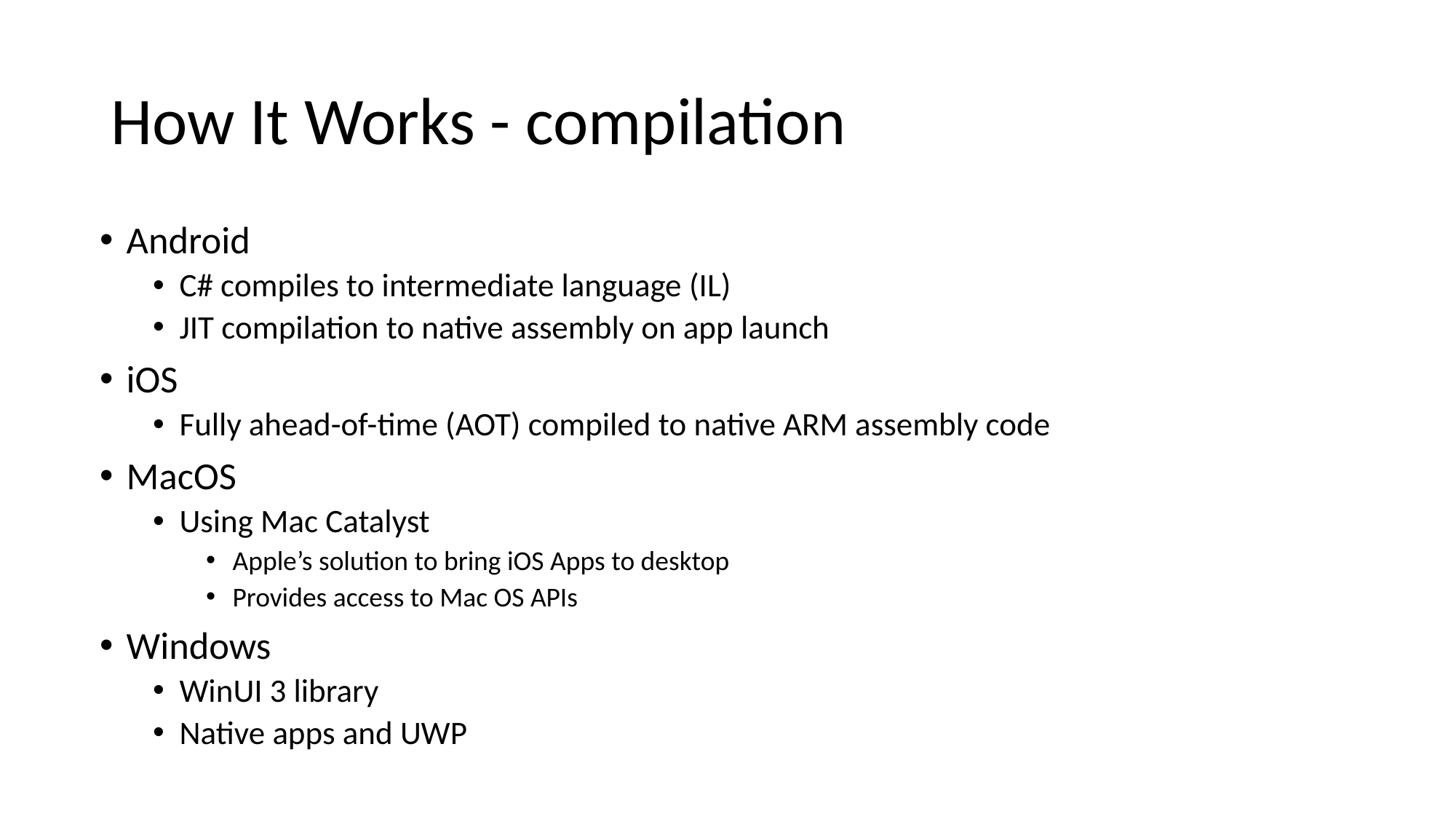

# How It Works - compilation
Android
C# compiles to intermediate language (IL)
JIT compilation to native assembly on app launch
iOS
Fully ahead-of-time (AOT) compiled to native ARM assembly code
MacOS
Using Mac Catalyst
Apple’s solution to bring iOS Apps to desktop
Provides access to Mac OS APIs
Windows
WinUI 3 library
Native apps and UWP